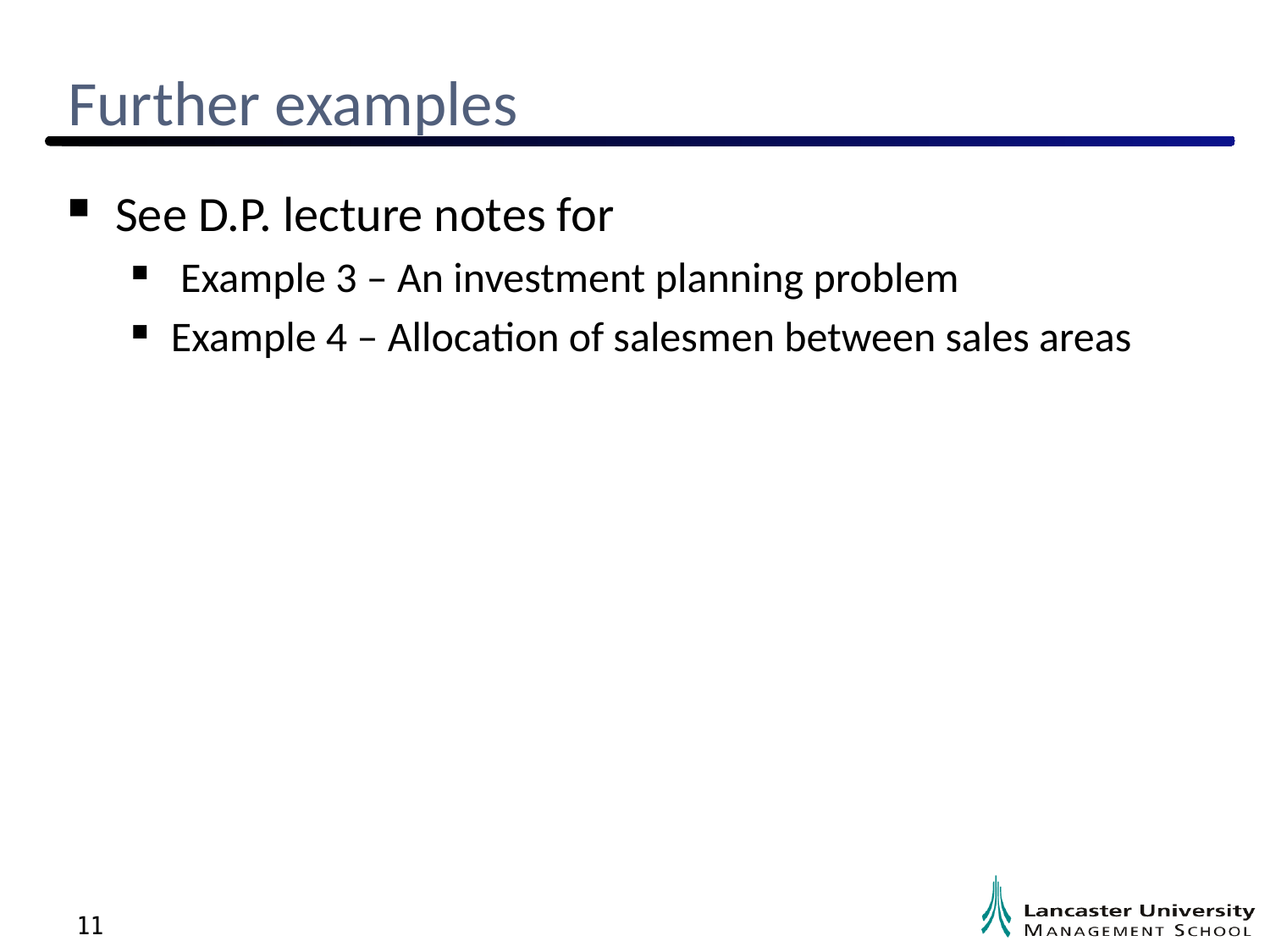

# Further examples
See D.P. lecture notes for
 Example 3 – An investment planning problem
Example 4 – Allocation of salesmen between sales areas
11